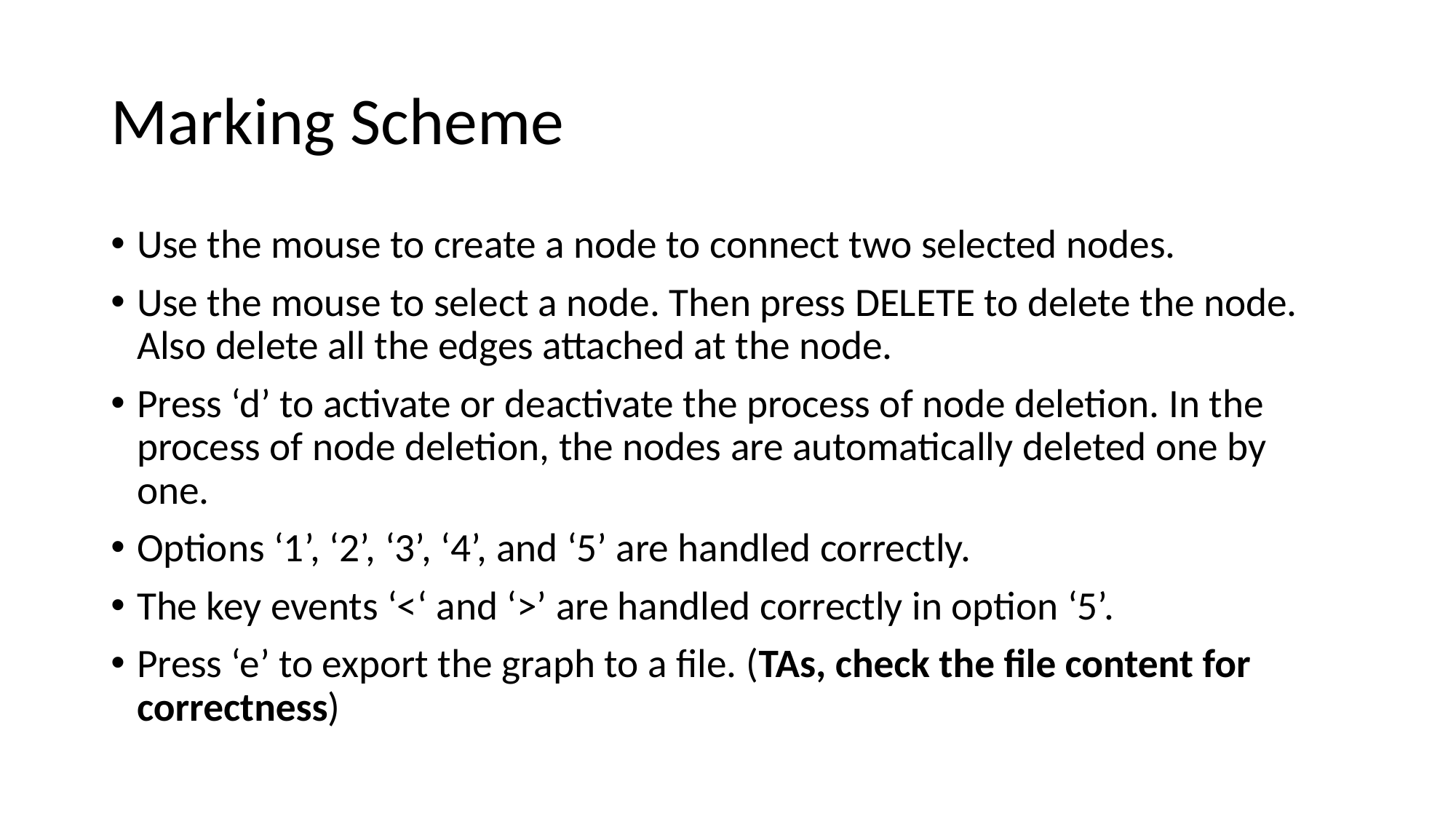

# Marking Scheme
Use the mouse to create a node to connect two selected nodes.
Use the mouse to select a node. Then press DELETE to delete the node. Also delete all the edges attached at the node.
Press ‘d’ to activate or deactivate the process of node deletion. In the process of node deletion, the nodes are automatically deleted one by one.
Options ‘1’, ‘2’, ‘3’, ‘4’, and ‘5’ are handled correctly.
The key events ‘<‘ and ‘>’ are handled correctly in option ‘5’.
Press ‘e’ to export the graph to a file. (TAs, check the file content for correctness)